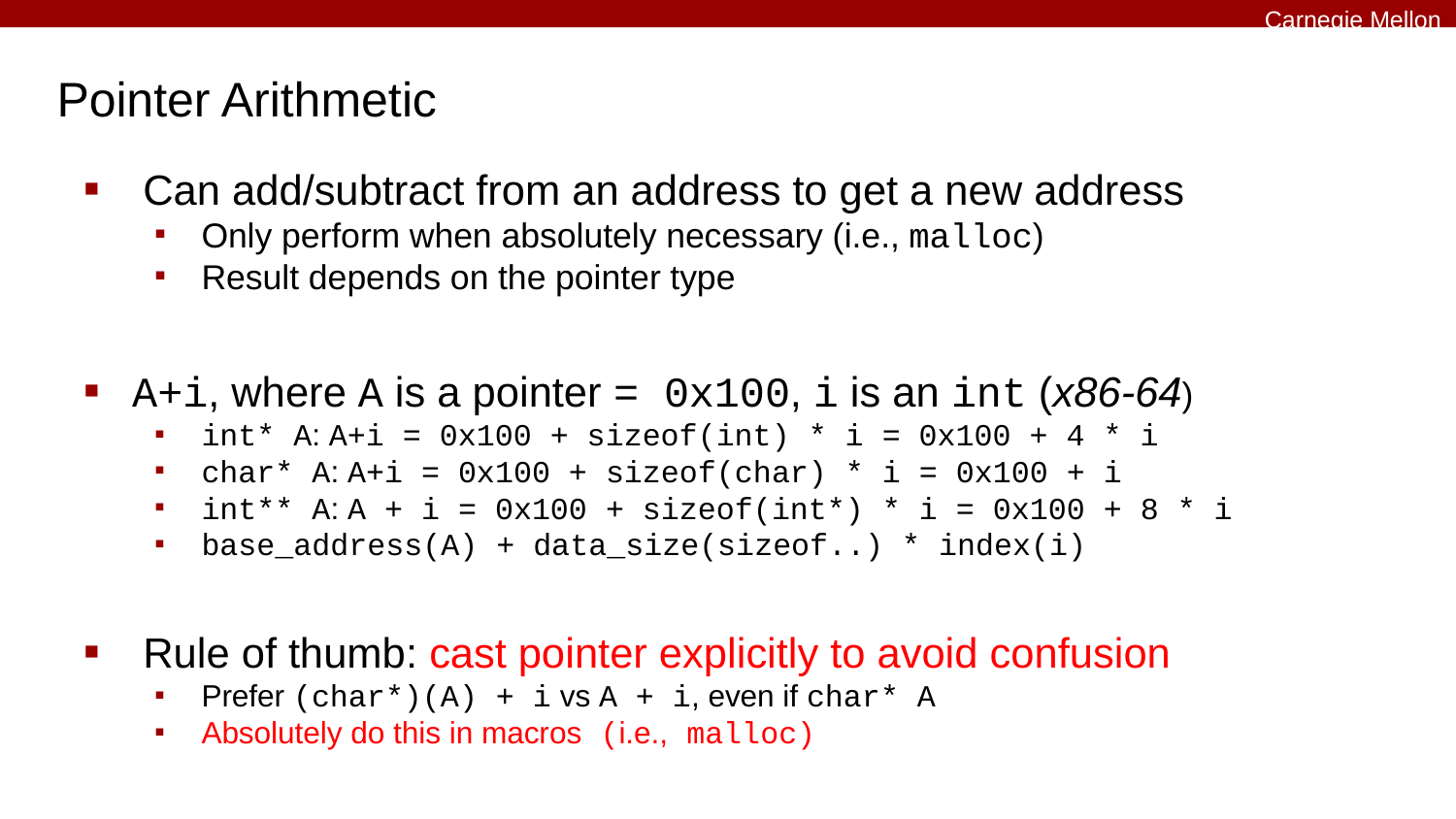

# Pointer Arithmetic
Can add/subtract from an address to get a new address
Only perform when absolutely necessary (i.e., malloc)
Result depends on the pointer type

A+i, where A is a pointer = 0x100, i is an int (x86-64)
int* A: A+i = 0x100 + sizeof(int) * i = 0x100 + 4 * i
char* A: A+i = 0x100 + sizeof(char) * i = 0x100 + i
int** A: A + i = 0x100 + sizeof(int*) * i = 0x100 + 8 * i
base_address(A) + data_size(sizeof..) * index(i)

Rule of thumb: cast pointer explicitly to avoid confusion
Prefer (char*)(A) + i vs A + i, even if char* A
Absolutely do this in macros (i.e., malloc)